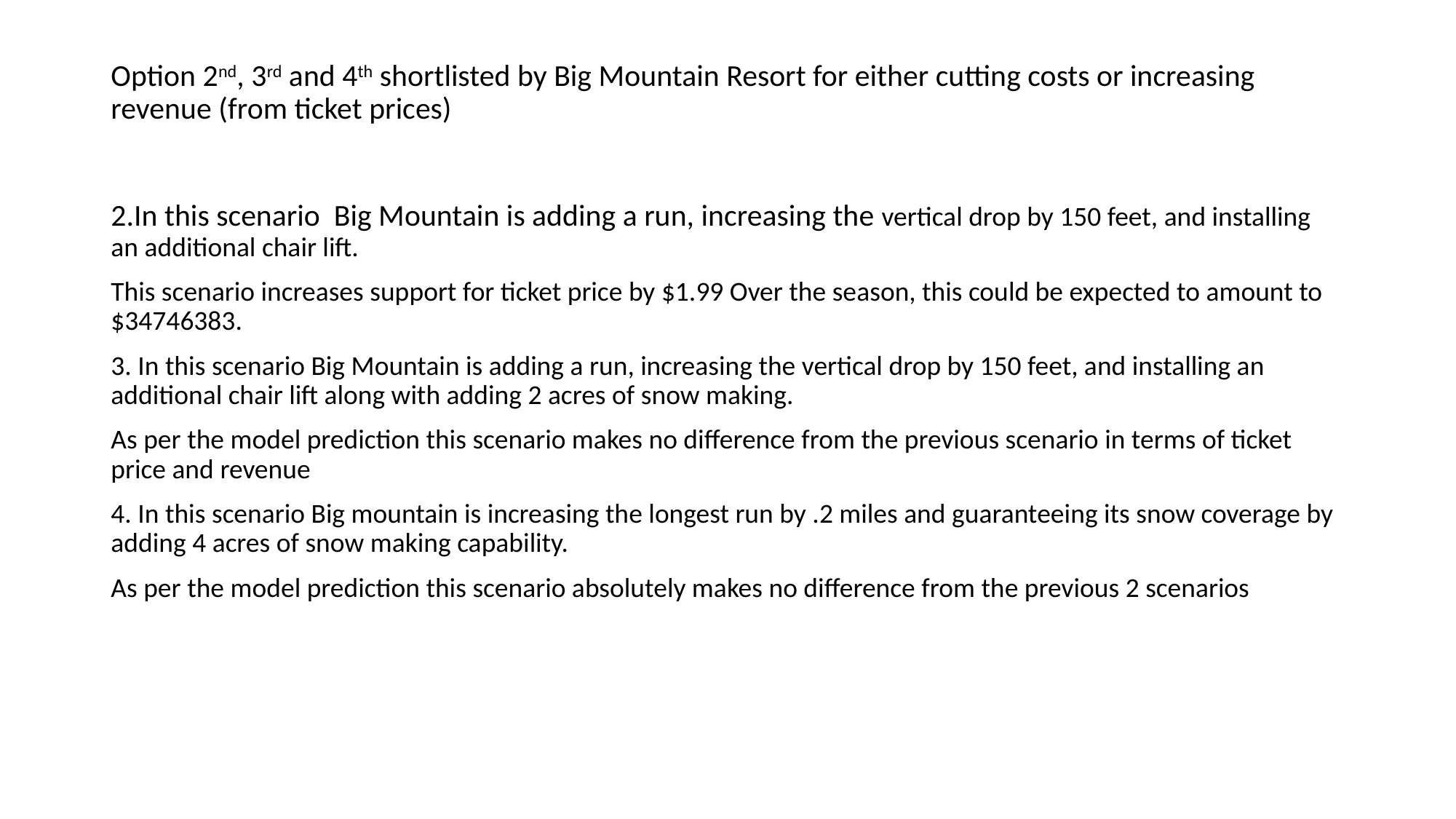

# Option 2nd, 3rd and 4th shortlisted by Big Mountain Resort for either cutting costs or increasing revenue (from ticket prices)

2.In this scenario  Big Mountain is adding a run, increasing the vertical drop by 150 feet, and installing an additional chair lift.
This scenario increases support for ticket price by $1.99 Over the season, this could be expected to amount to $34746383.
3. In this scenario Big Mountain is adding a run, increasing the vertical drop by 150 feet, and installing an additional chair lift along with adding 2 acres of snow making.
As per the model prediction this scenario makes no difference from the previous scenario in terms of ticket price and revenue
4. In this scenario Big mountain is increasing the longest run by .2 miles and guaranteeing its snow coverage by adding 4 acres of snow making capability.
As per the model prediction this scenario absolutely makes no difference from the previous 2 scenarios